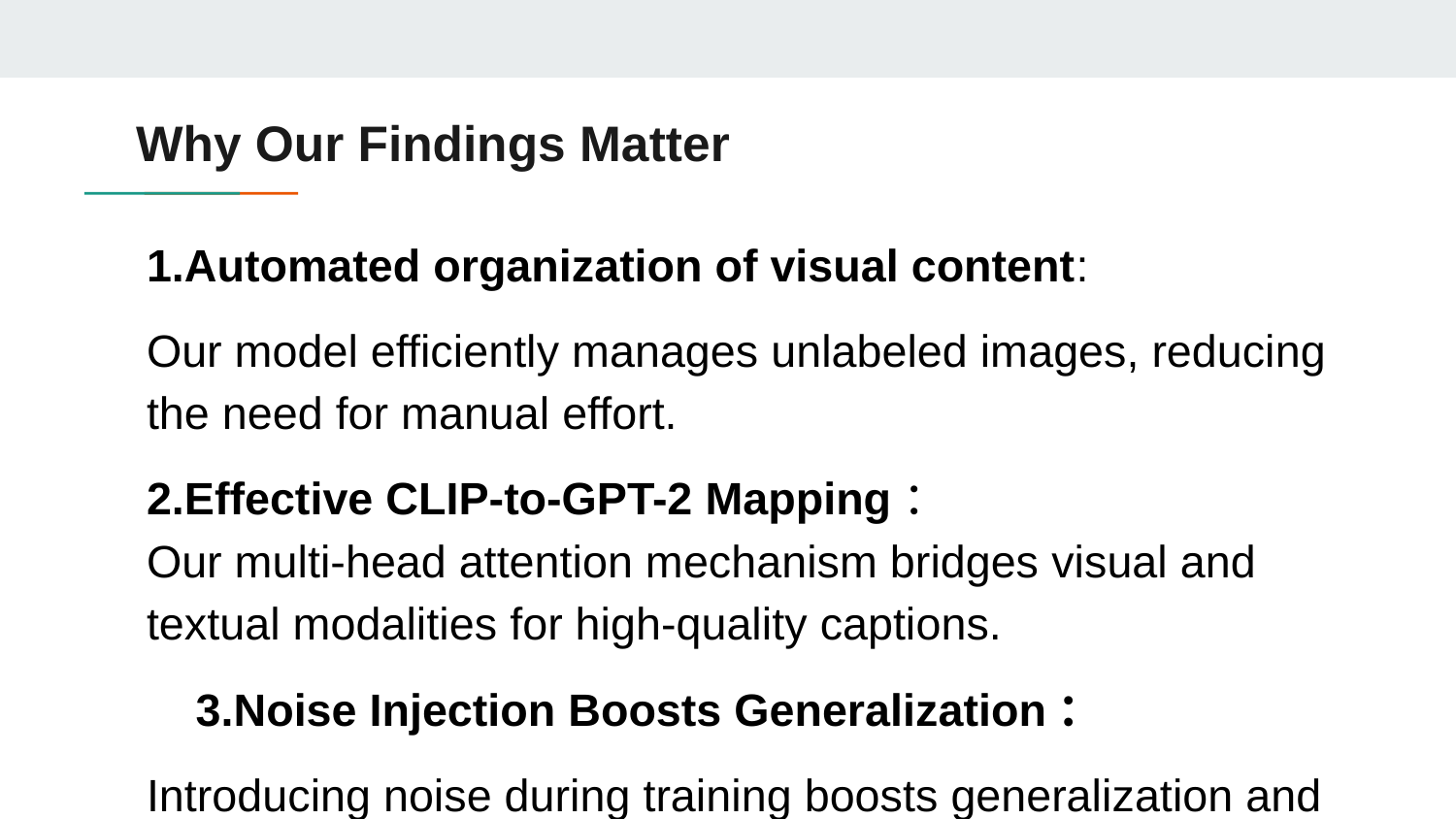

# Why Our Findings Matter

1.Automated organization of visual content:
Our model efficiently manages unlabeled images, reducing the need for manual effort.
2.Effective CLIP-to-GPT-2 Mapping：
Our multi-head attention mechanism bridges visual and textual modalities for high-quality captions.
	3.Noise Injection Boosts Generalization：
Introducing noise during training boosts generalization and helps create diverse, accurate captions.